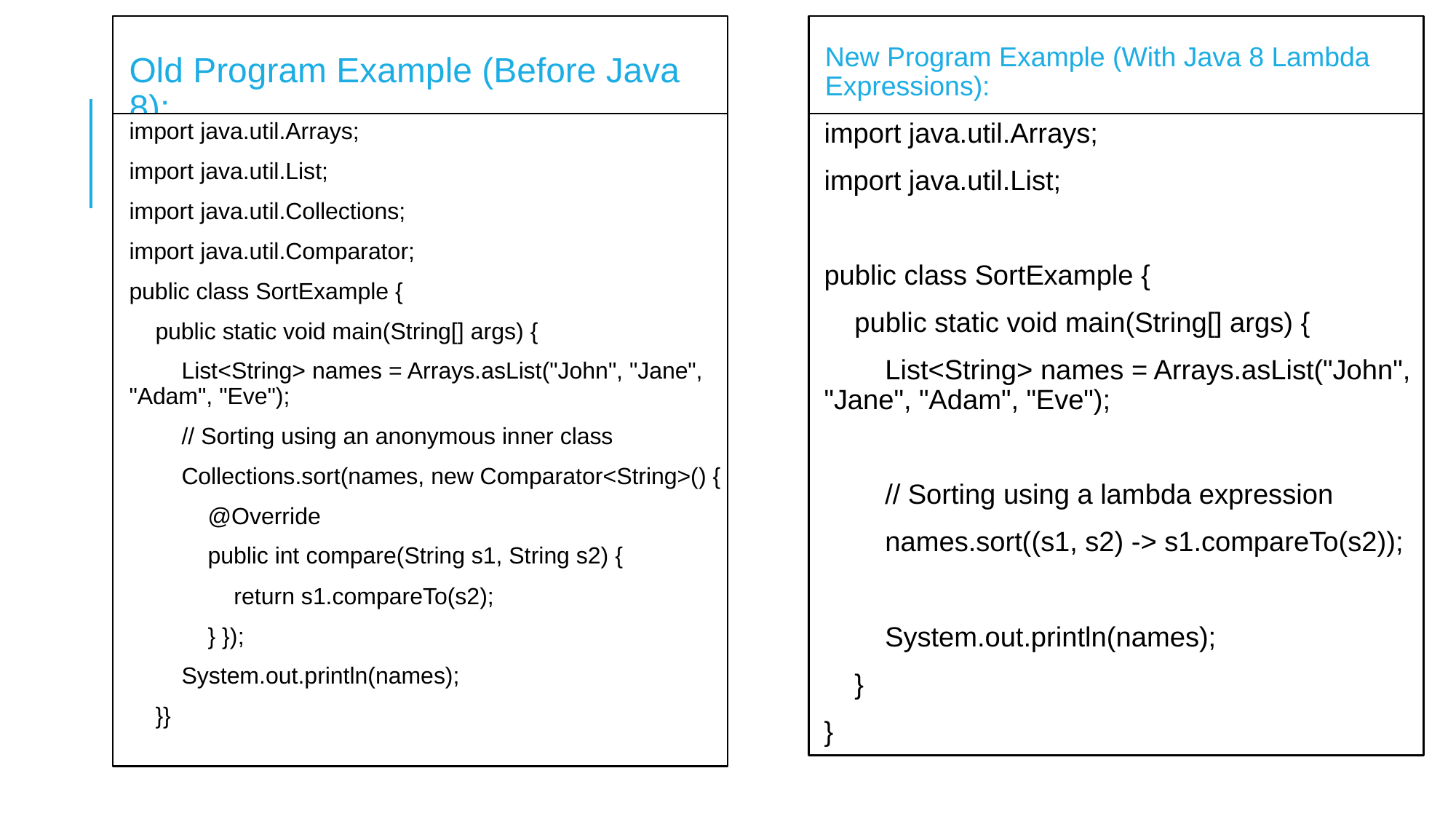

Old Program Example (Before Java 8):
New Program Example (With Java 8 Lambda Expressions):
import java.util.Arrays;
import java.util.List;

public class SortExample {
    public static void main(String[] args) {
        List<String> names = Arrays.asList("John", "Jane", "Adam", "Eve");

        // Sorting using a lambda expression
        names.sort((s1, s2) -> s1.compareTo(s2));

        System.out.println(names);
    }
}

import java.util.Arrays;
import java.util.List;
import java.util.Collections;
import java.util.Comparator;
public class SortExample {
    public static void main(String[] args) {
        List<String> names = Arrays.asList("John", "Jane", "Adam", "Eve");
        // Sorting using an anonymous inner class
        Collections.sort(names, new Comparator<String>() {
            @Override
            public int compare(String s1, String s2) {
                return s1.compareTo(s2);
            } });
        System.out.println(names);
    }}